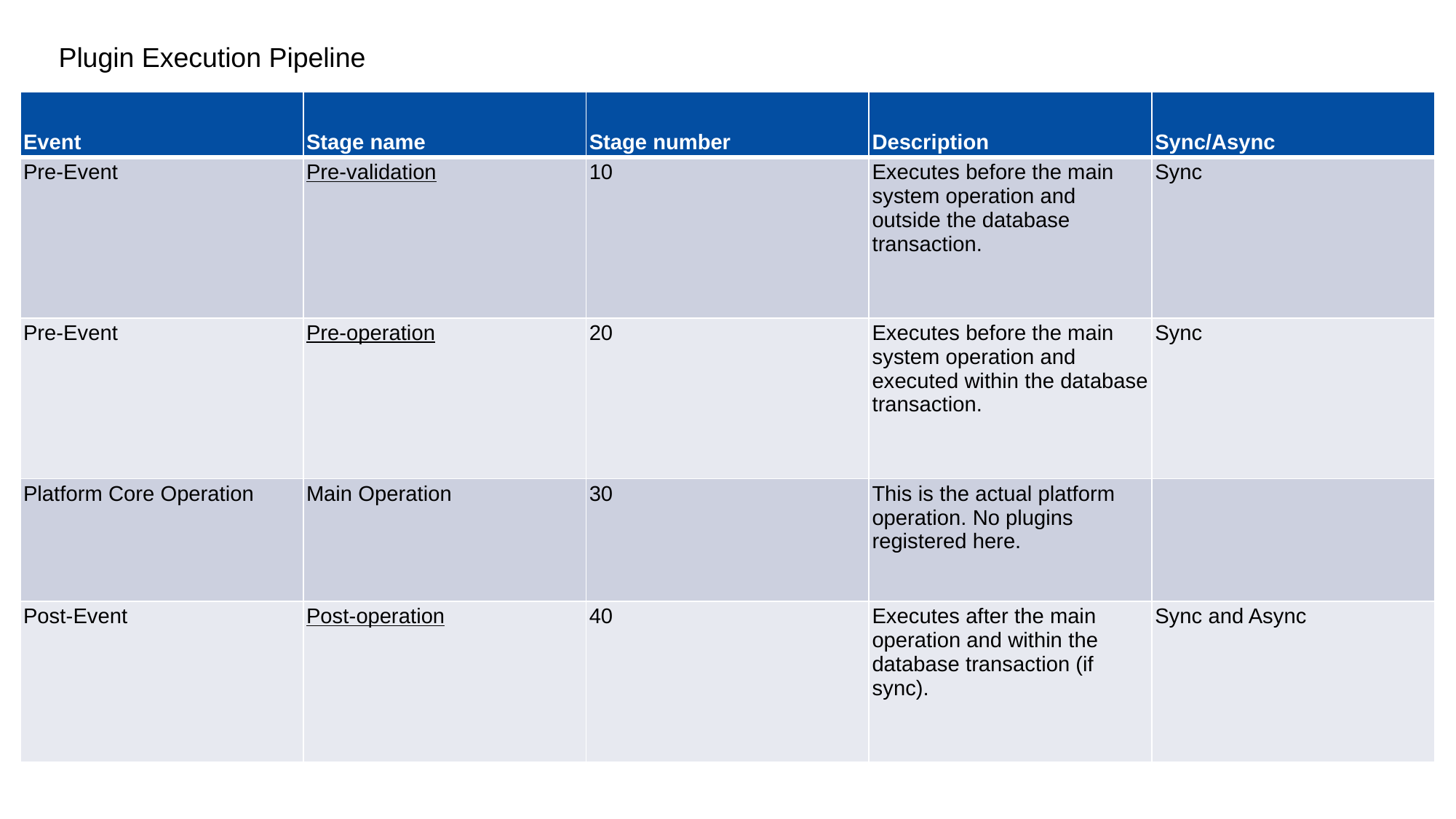

Plugin Execution Pipeline
| Event | Stage name | Stage number | Description | Sync/Async |
| --- | --- | --- | --- | --- |
| Pre-Event | Pre-validation | 10 | Executes before the main system operation and outside the database transaction. | Sync |
| Pre-Event | Pre-operation | 20 | Executes before the main system operation and executed within the database transaction. | Sync |
| Platform Core Operation | Main Operation | 30 | This is the actual platform operation. No plugins registered here. |  |
| Post-Event | Post-operation | 40 | Executes after the main operation and within the database transaction (if sync). | Sync and Async |